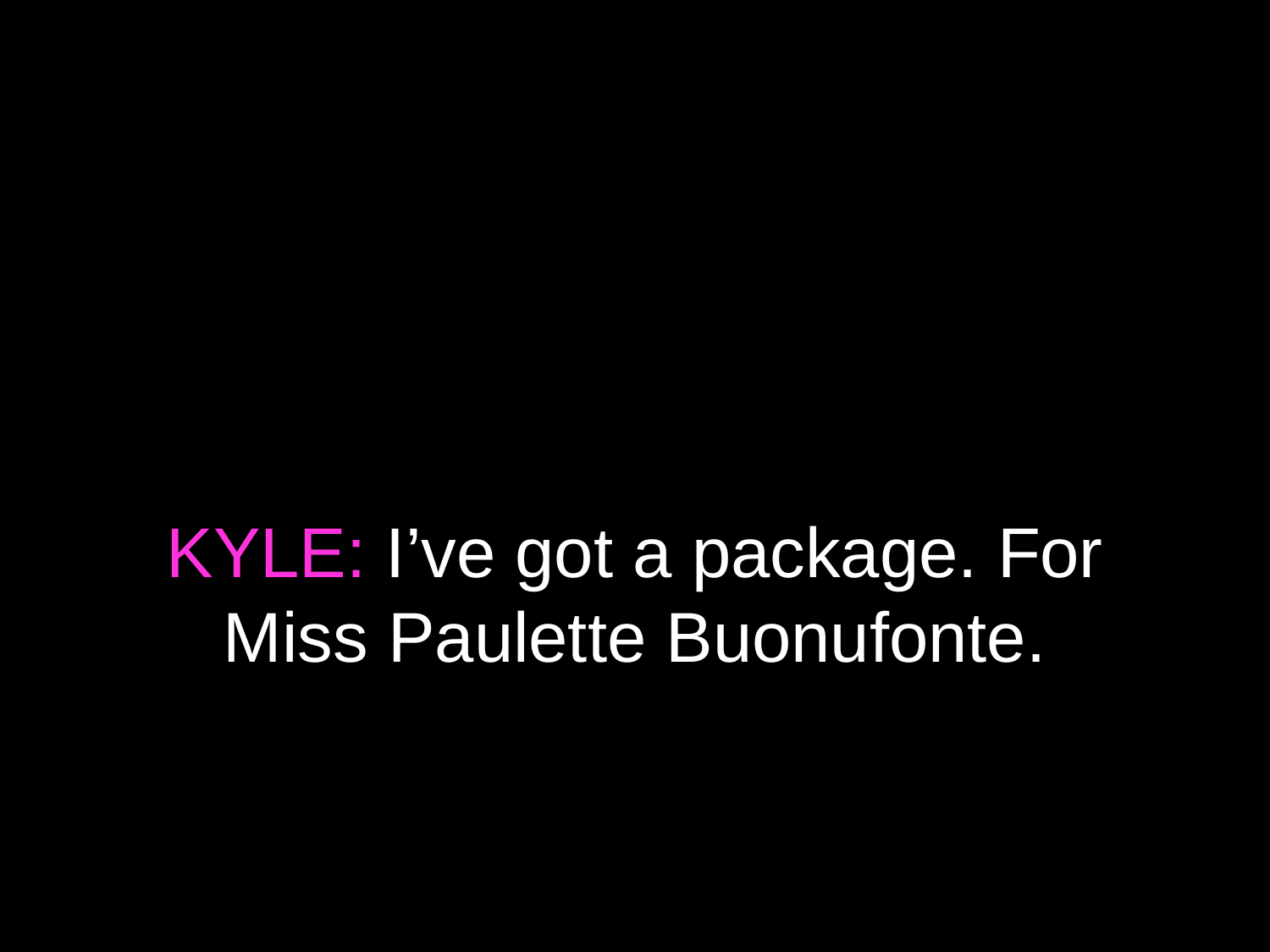

# KYLE: I’ve got a package. For Miss Paulette Buonufonte.